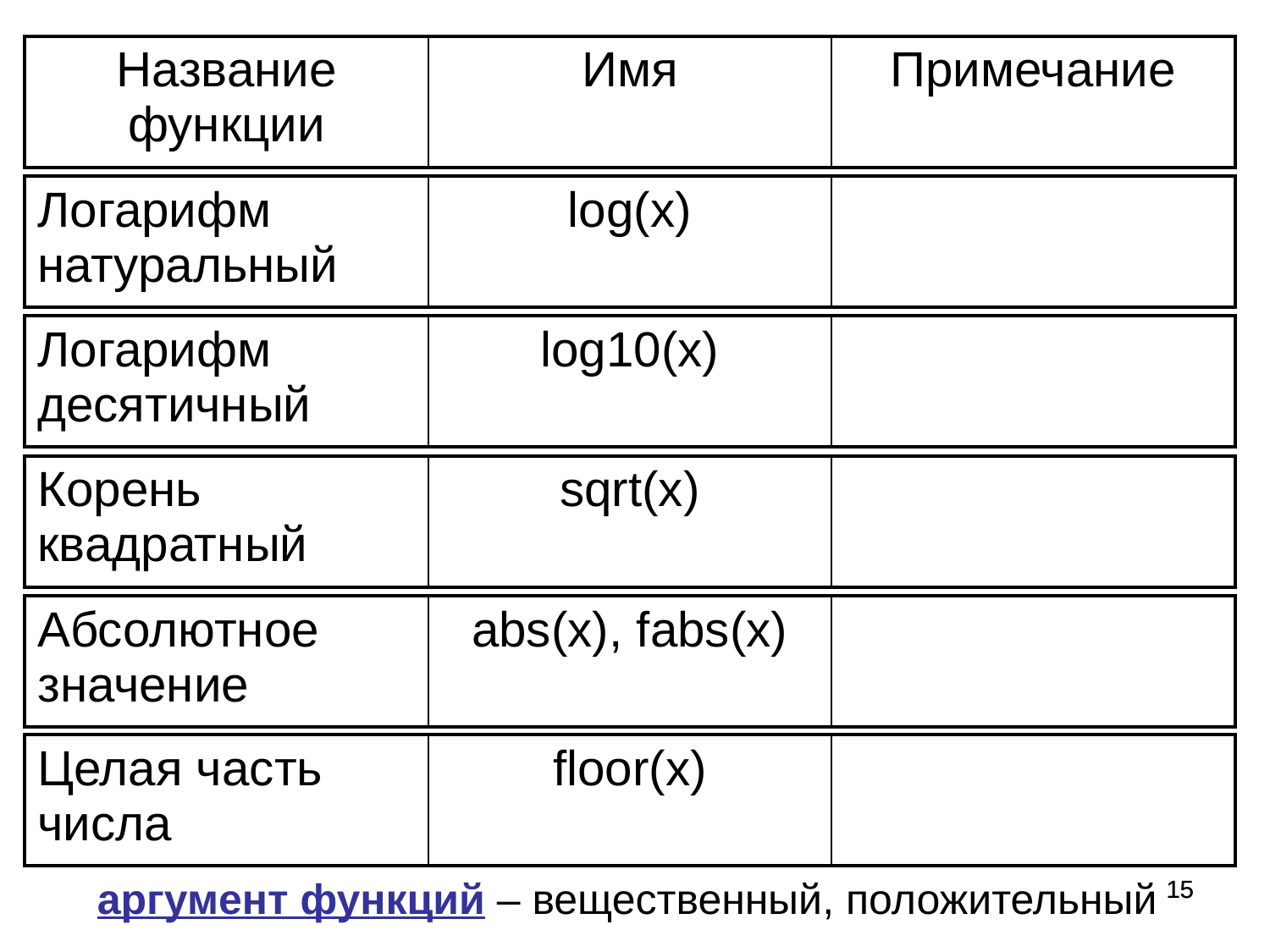

| Название функции | Имя | Примечание |
| --- | --- | --- |
| Логарифм натуральный | log(x) |  |
| --- | --- | --- |
| Логарифм десятичный | log10(x) |  |
| --- | --- | --- |
| Корень квадратный | sqrt(x) |  |
| --- | --- | --- |
| Абсолютное значение | abs(x), fabs(x) |  |
| --- | --- | --- |
| Целая часть числа | floor(x) |  |
| --- | --- | --- |
аргумент функций – вещественный, положительный
15
15